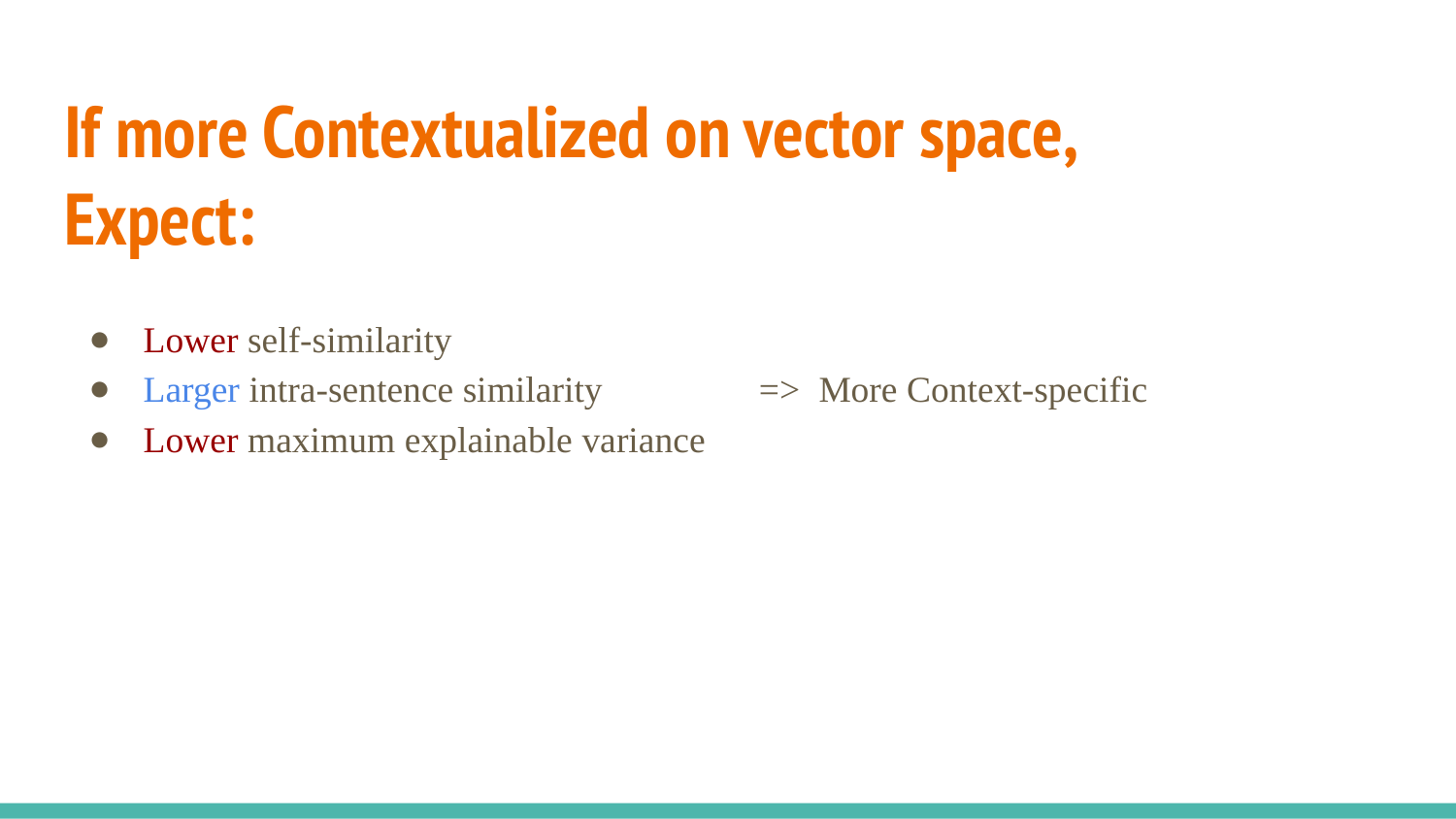

# If more Contextualized on vector space,
Expect:
Lower self-similarity
Larger intra-sentence similarity                 =>  More Context-specific
Lower maximum explainable variance